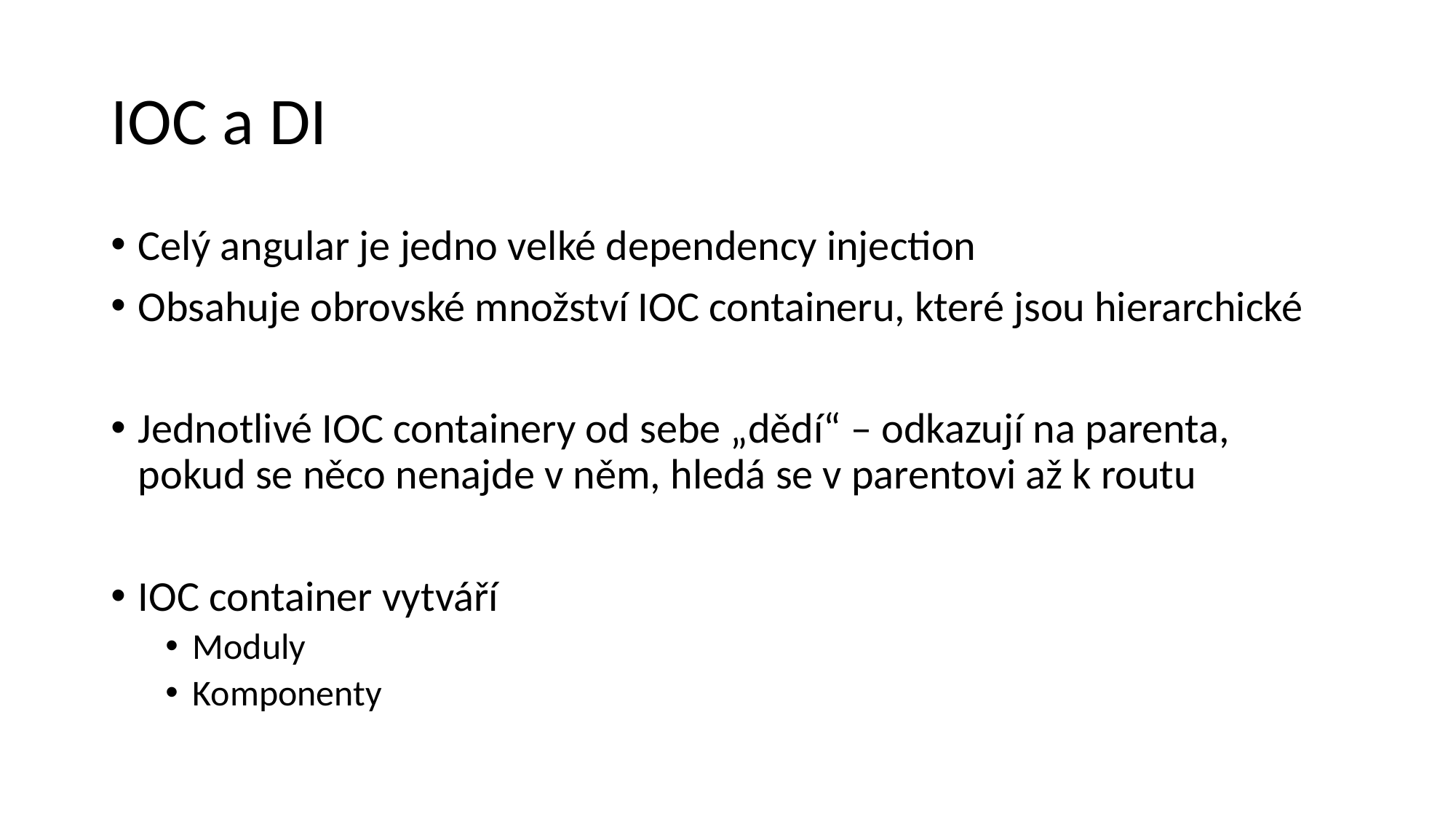

# IOC a DI
Celý angular je jedno velké dependency injection
Obsahuje obrovské množství IOC containeru, které jsou hierarchické

Jednotlivé IOC containery od sebe „dědí“ – odkazují na parenta, pokud se něco nenajde v něm, hledá se v parentovi až k routu

IOC container vytváří
Moduly
Komponenty